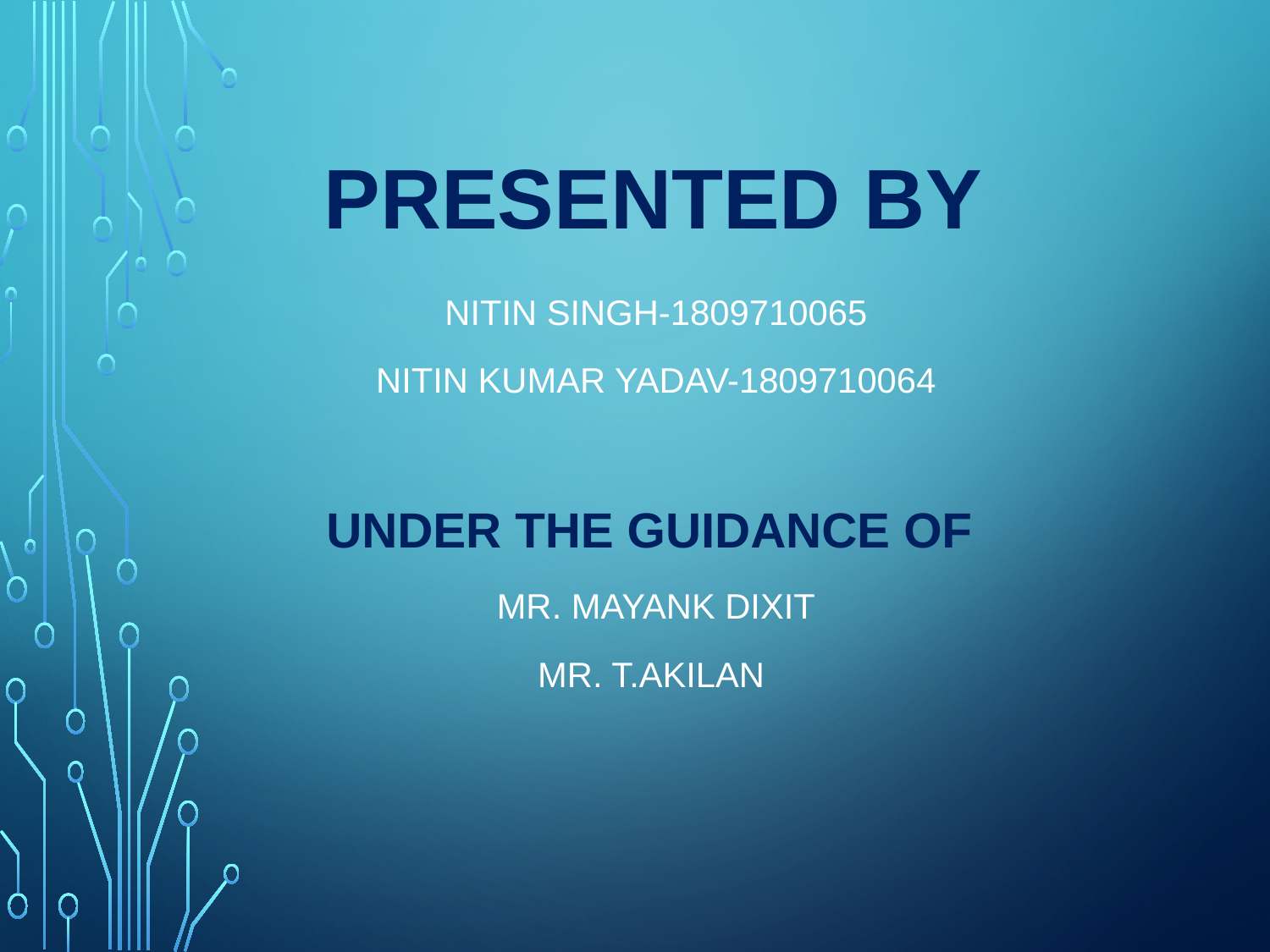

# Presented by
Nitin Singh-1809710065
Nitin Kumar yadav-1809710064

Under the Guidance of
Mr. mayank Dixit
Mr. t.Akilan